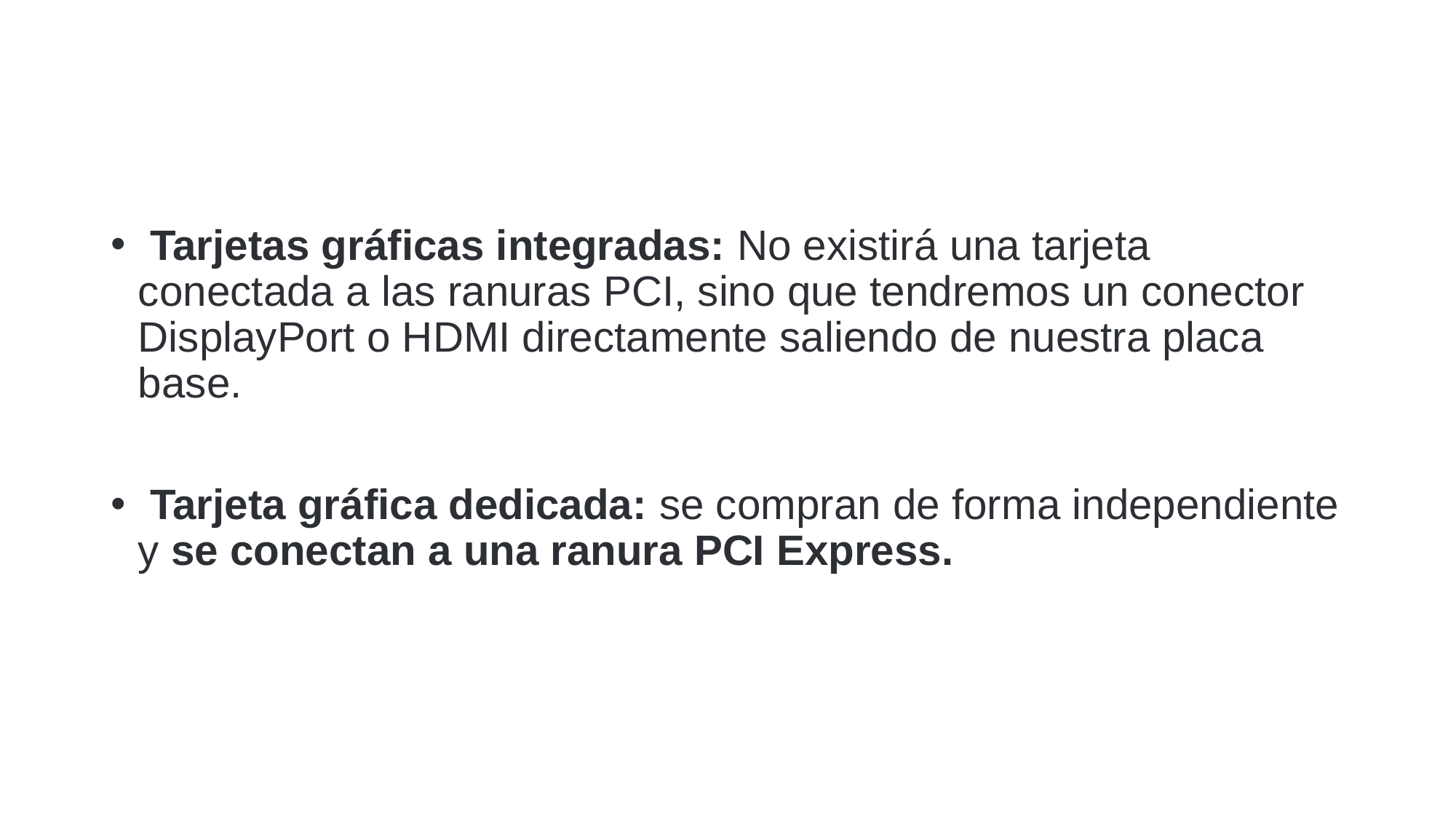

#
 Tarjetas gráficas integradas: No existirá una tarjeta conectada a las ranuras PCI, sino que tendremos un conector DisplayPort o HDMI directamente saliendo de nuestra placa base.

 Tarjeta gráfica dedicada: se compran de forma independiente y se conectan a una ranura PCI Express.